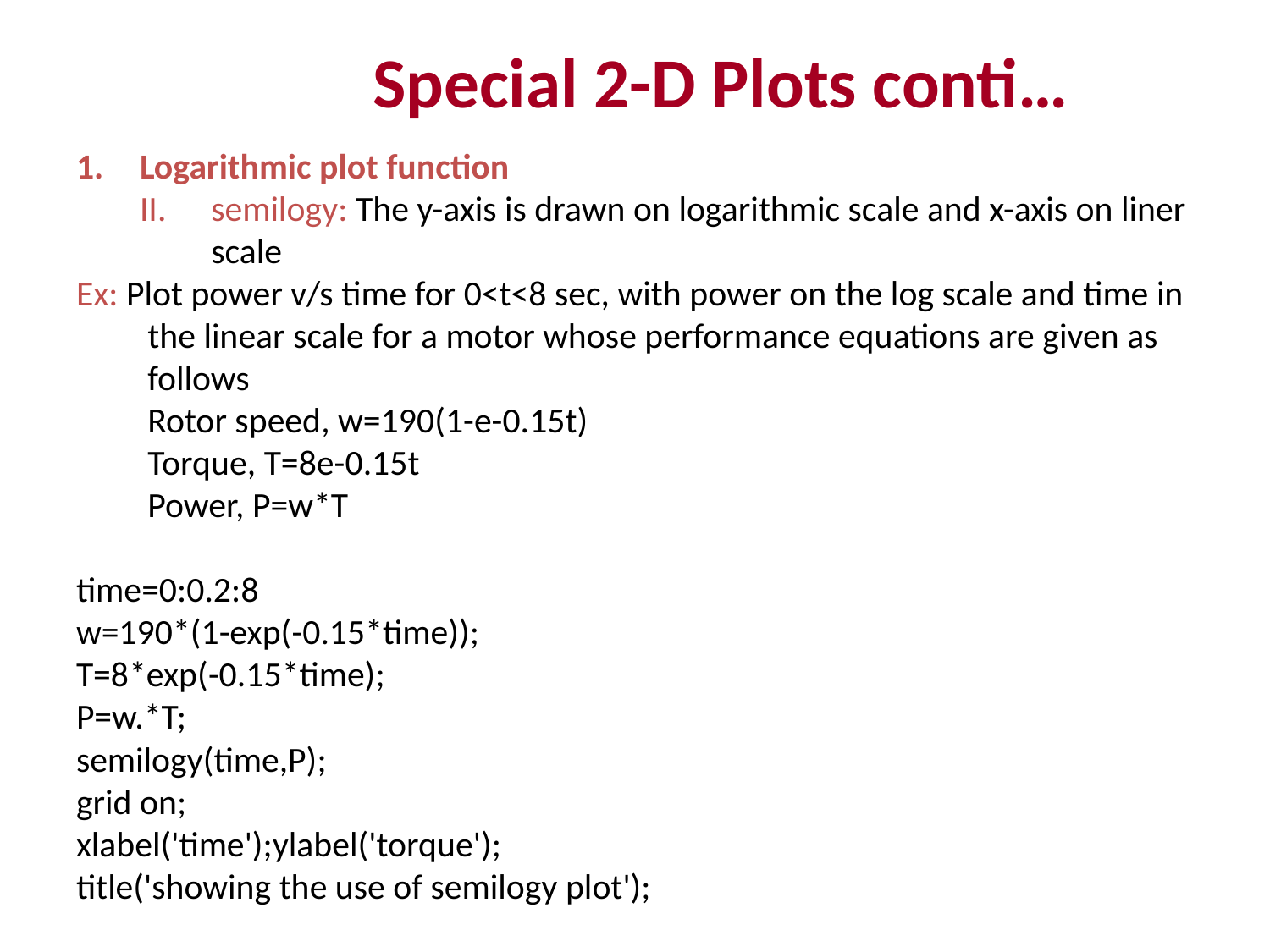

Special 2-D Plots conti…
Logarithmic plot function
semilogy: The y-axis is drawn on logarithmic scale and x-axis on liner scale
Ex: Plot power v/s time for 0<t<8 sec, with power on the log scale and time in the linear scale for a motor whose performance equations are given as follows
	Rotor speed, w=190(1-e-0.15t)
	Torque, T=8e-0.15t
	Power, P=w*T

time=0:0.2:8
w=190*(1-exp(-0.15*time));
T=8*exp(-0.15*time);
P=w.*T;
semilogy(time,P);
grid on;
xlabel('time');ylabel('torque');
title('showing the use of semilogy plot');